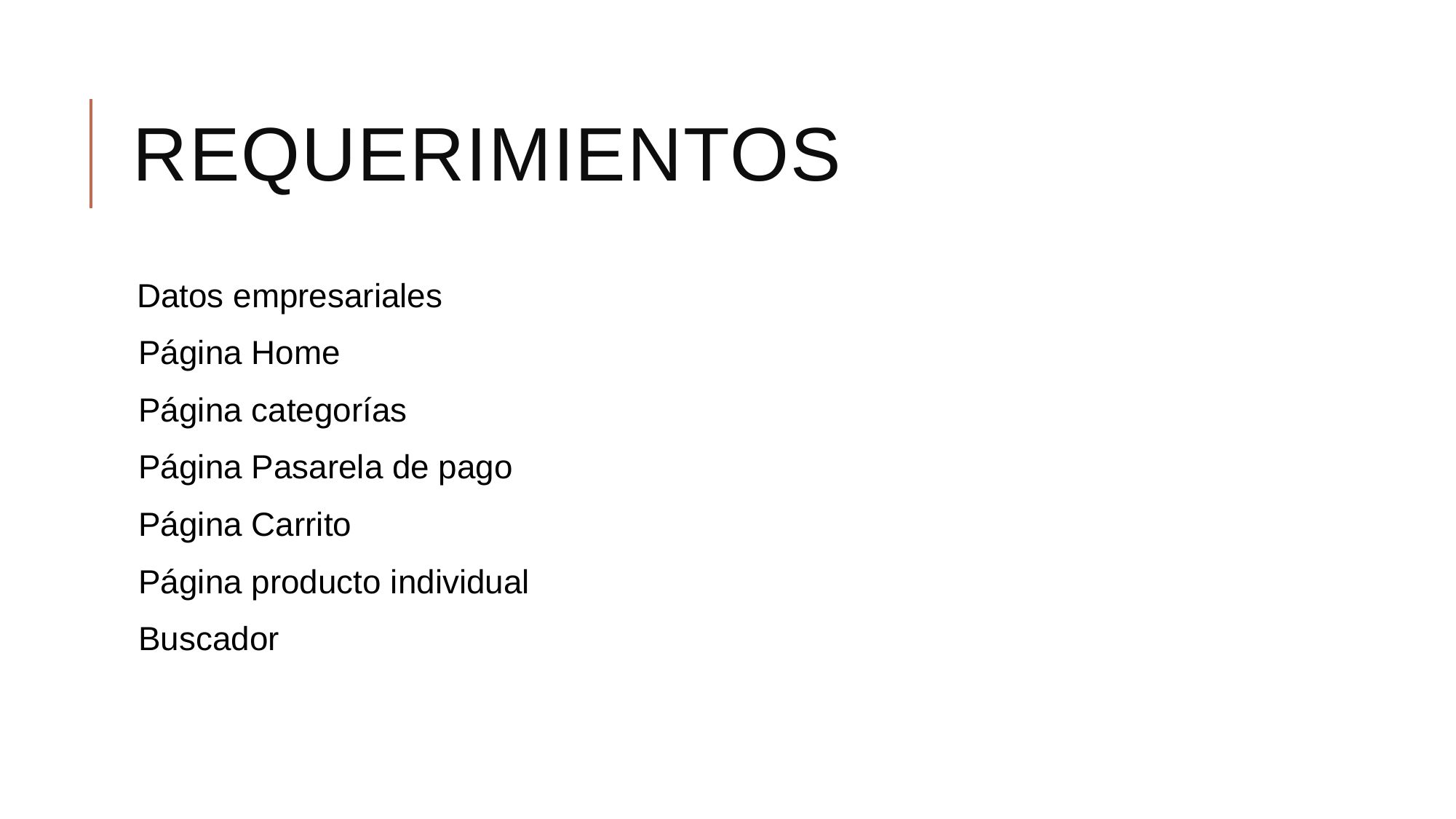

# Requerimientos
 Datos empresariales
Página Home
Página categorías
Página Pasarela de pago
Página Carrito
Página producto individual
Buscador